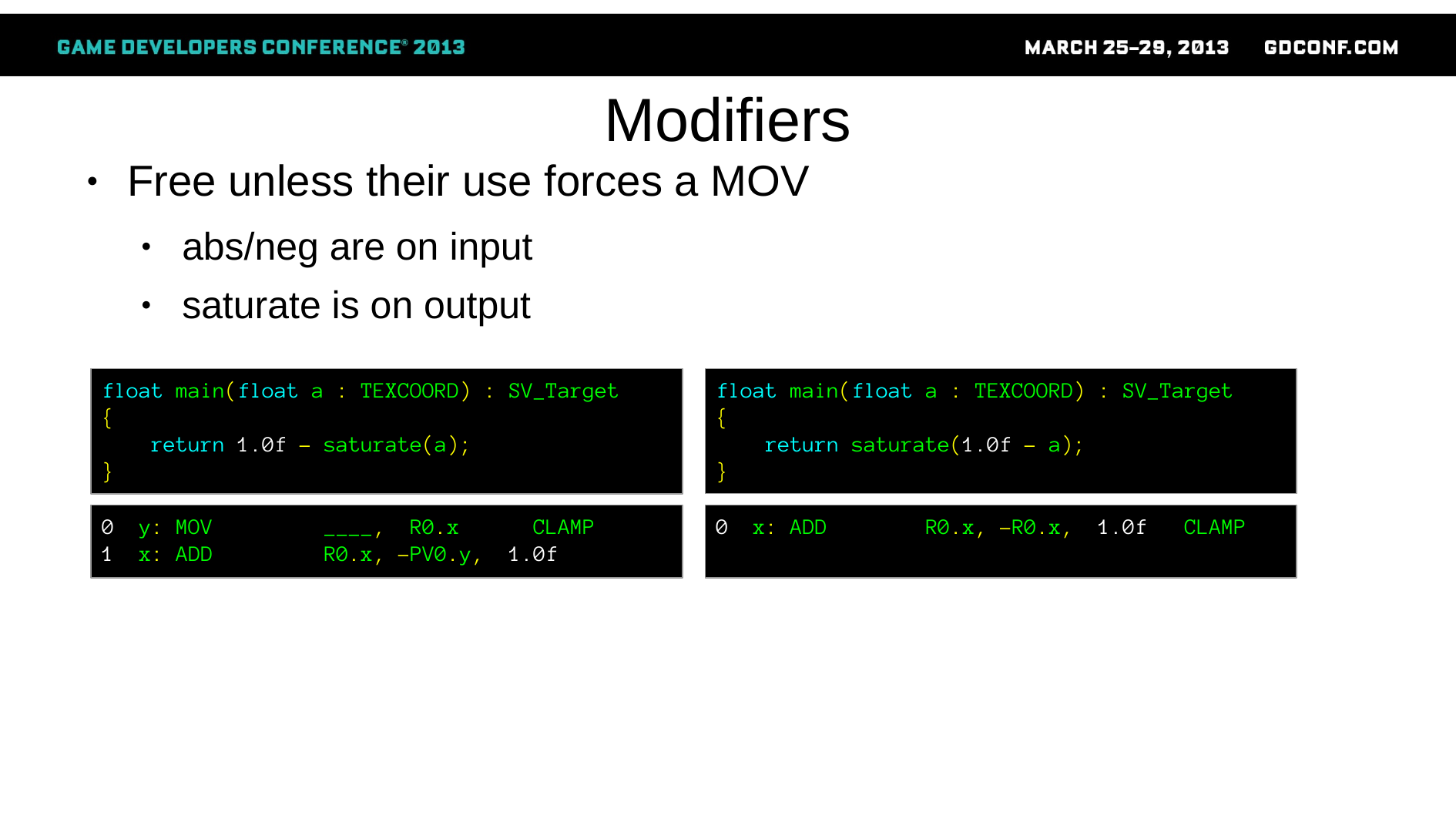

# Modifiers
Free unless their use forces a MOV
abs/neg are on input
saturate is on output

float main(float a : TEXCOORD) : SV_Target
{
    return 1.0f - saturate(a);
}
float main(float a : TEXCOORD) : SV_Target
{
    return saturate(1.0f - a);
}
0  y: MOV         ____,  R0.x      CLAMP
1  x: ADD         R0.x, -PV0.y,  1.0f
0  x: ADD        R0.x, -R0.x,  1.0f   CLAMP